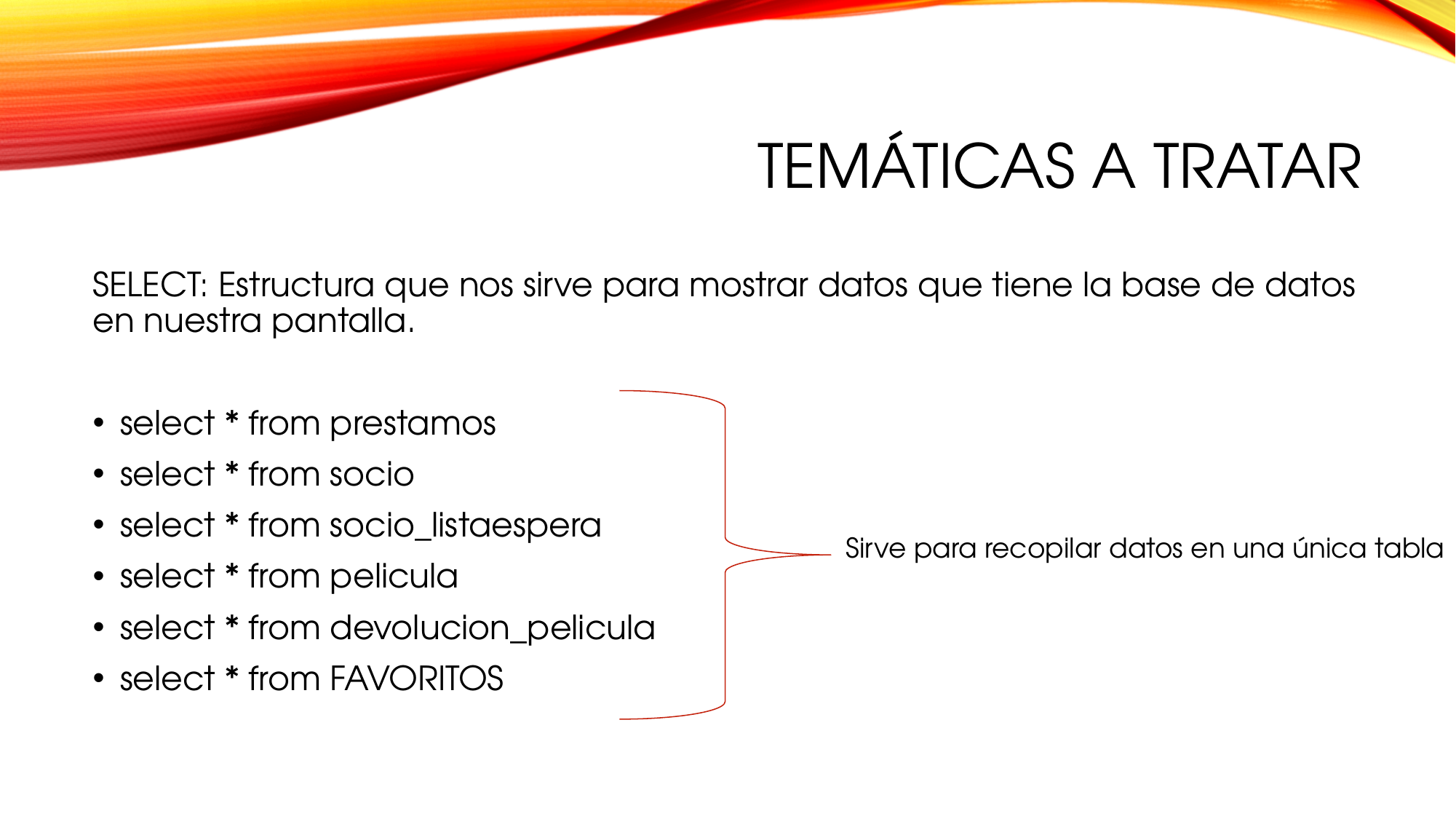

# TEMÁTICAS A TRATAR
SELECT: Estructura que nos sirve para mostrar datos que tiene la base de datos en nuestra pantalla.

select * from prestamos
select * from socio
select * from socio_listaespera
select * from pelicula
select * from devolucion_pelicula
select * from FAVORITOS

Sirve para recopilar datos en una única tabla